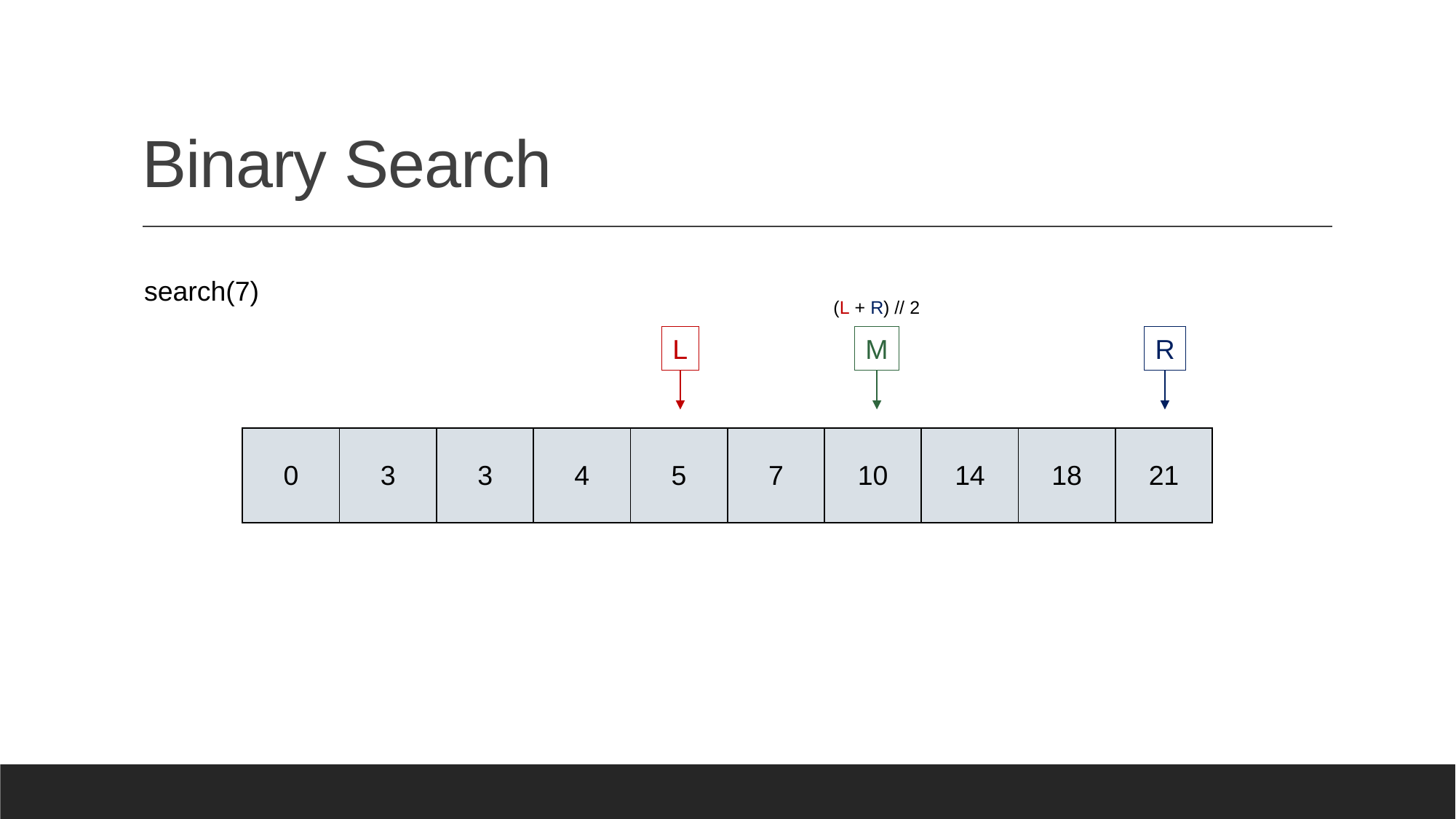

# Binary Search
search(7)
(L + R) // 2
L
M
R
| 0 | 3 | 3 | 4 | 5 | 7 | 10 | 14 | 18 | 21 |
| --- | --- | --- | --- | --- | --- | --- | --- | --- | --- |